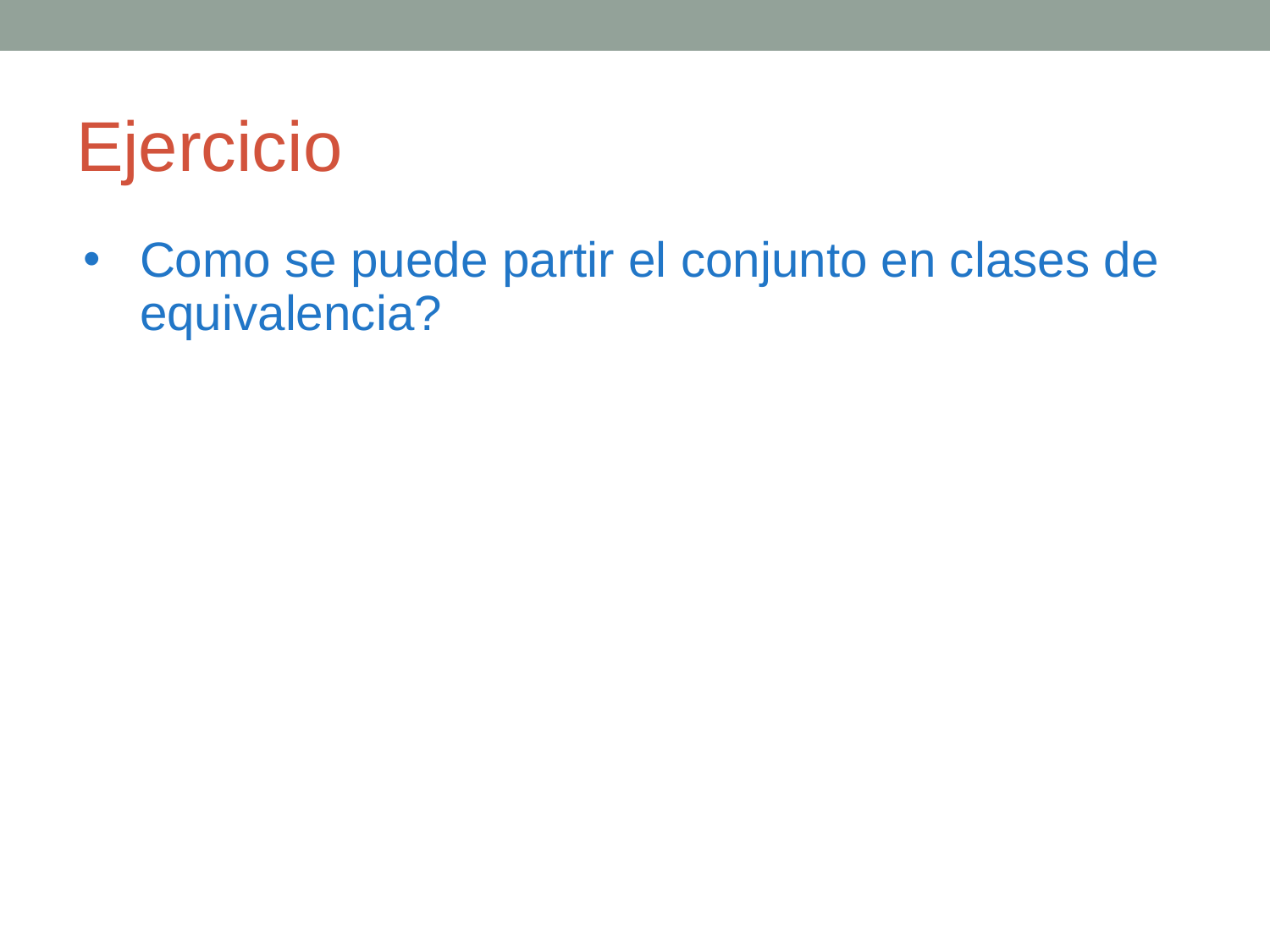

# Ejercicio
Como se puede partir el conjunto en clases de equivalencia?